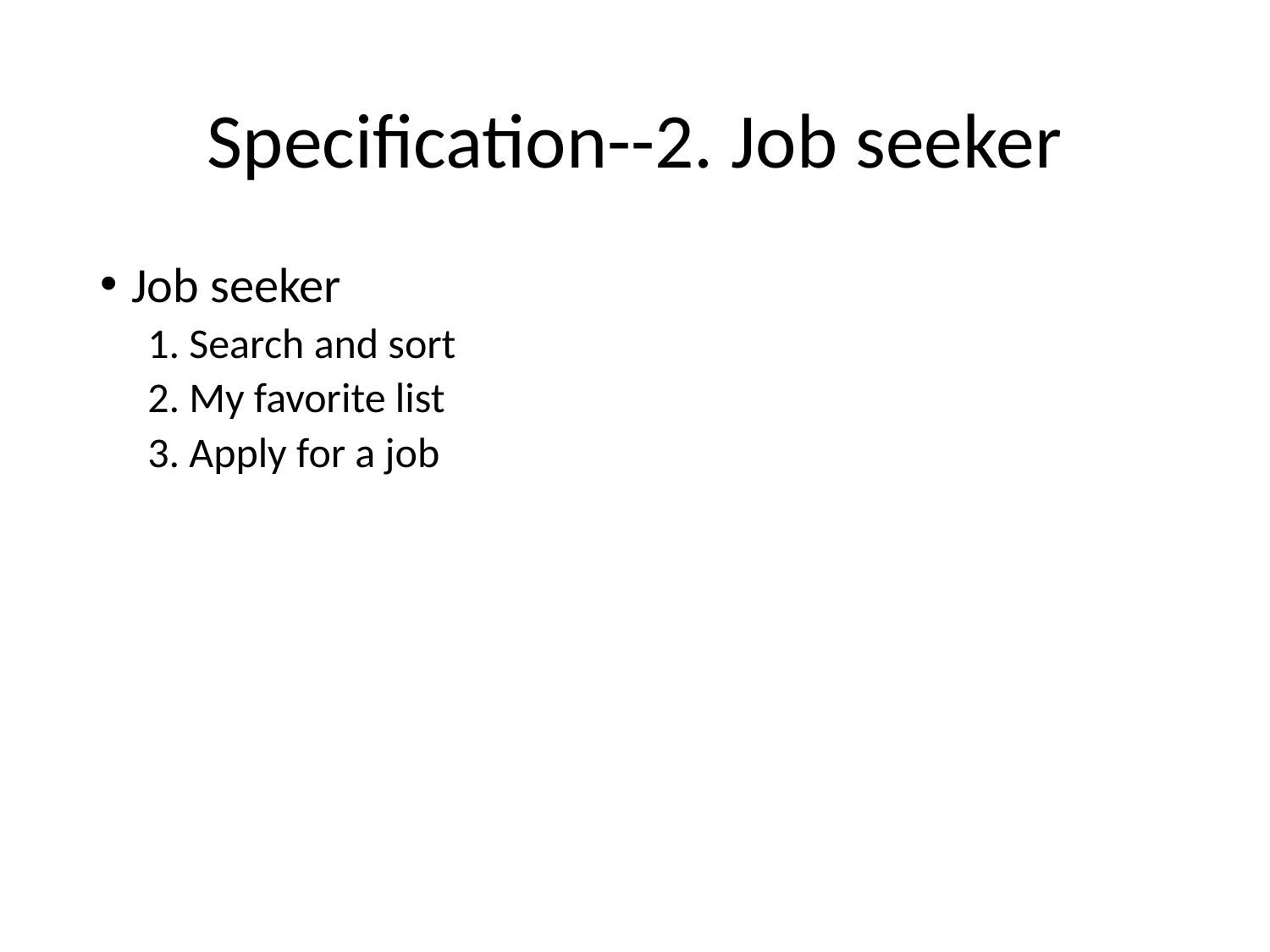

# Specification--2. Job seeker
Job seeker
1. Search and sort
2. My favorite list
3. Apply for a job